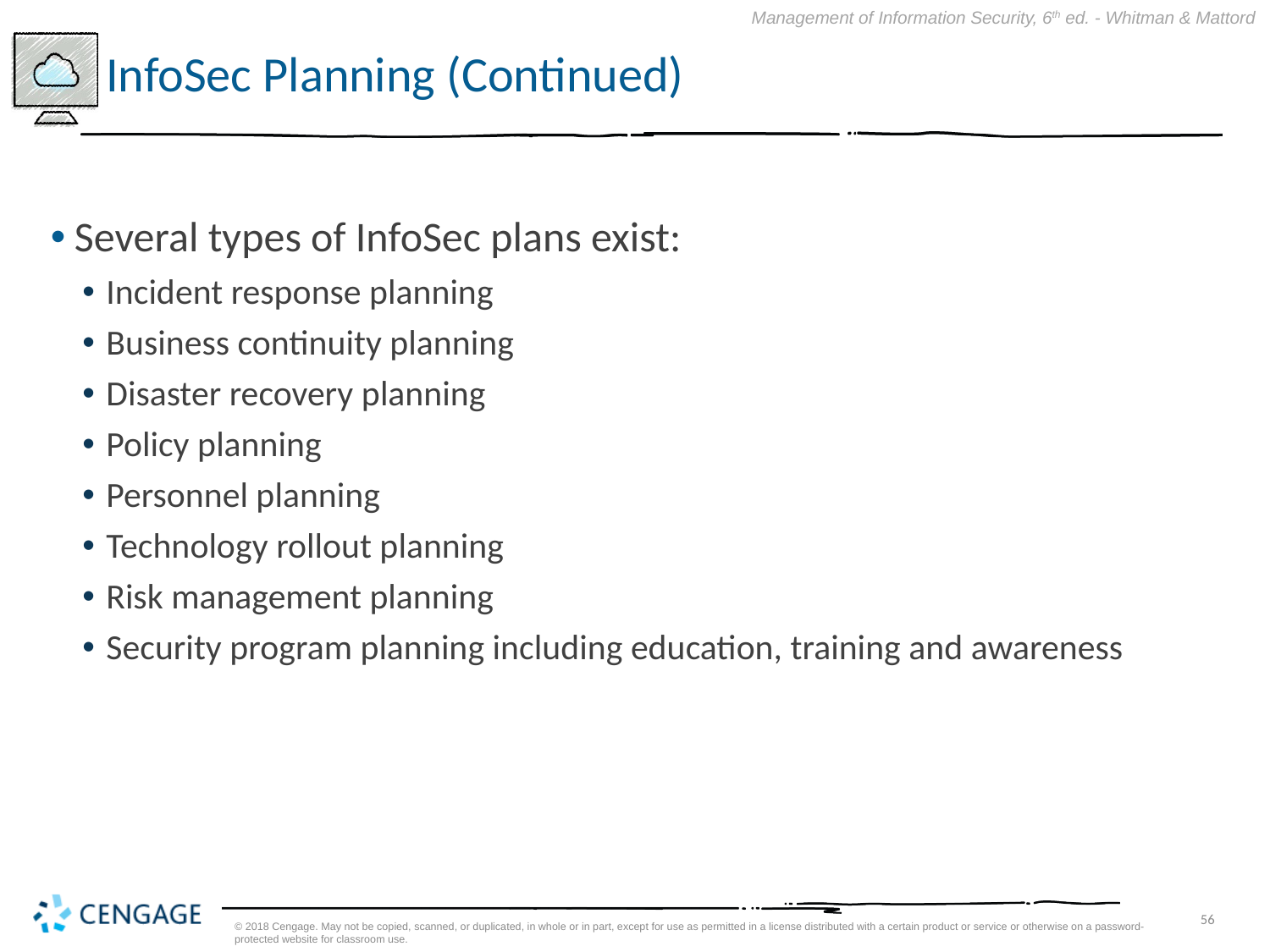

# InfoSec Planning (Continued)
Several types of InfoSec plans exist:
Incident response planning
Business continuity planning
Disaster recovery planning
Policy planning
Personnel planning
Technology rollout planning
Risk management planning
Security program planning including education, training and awareness